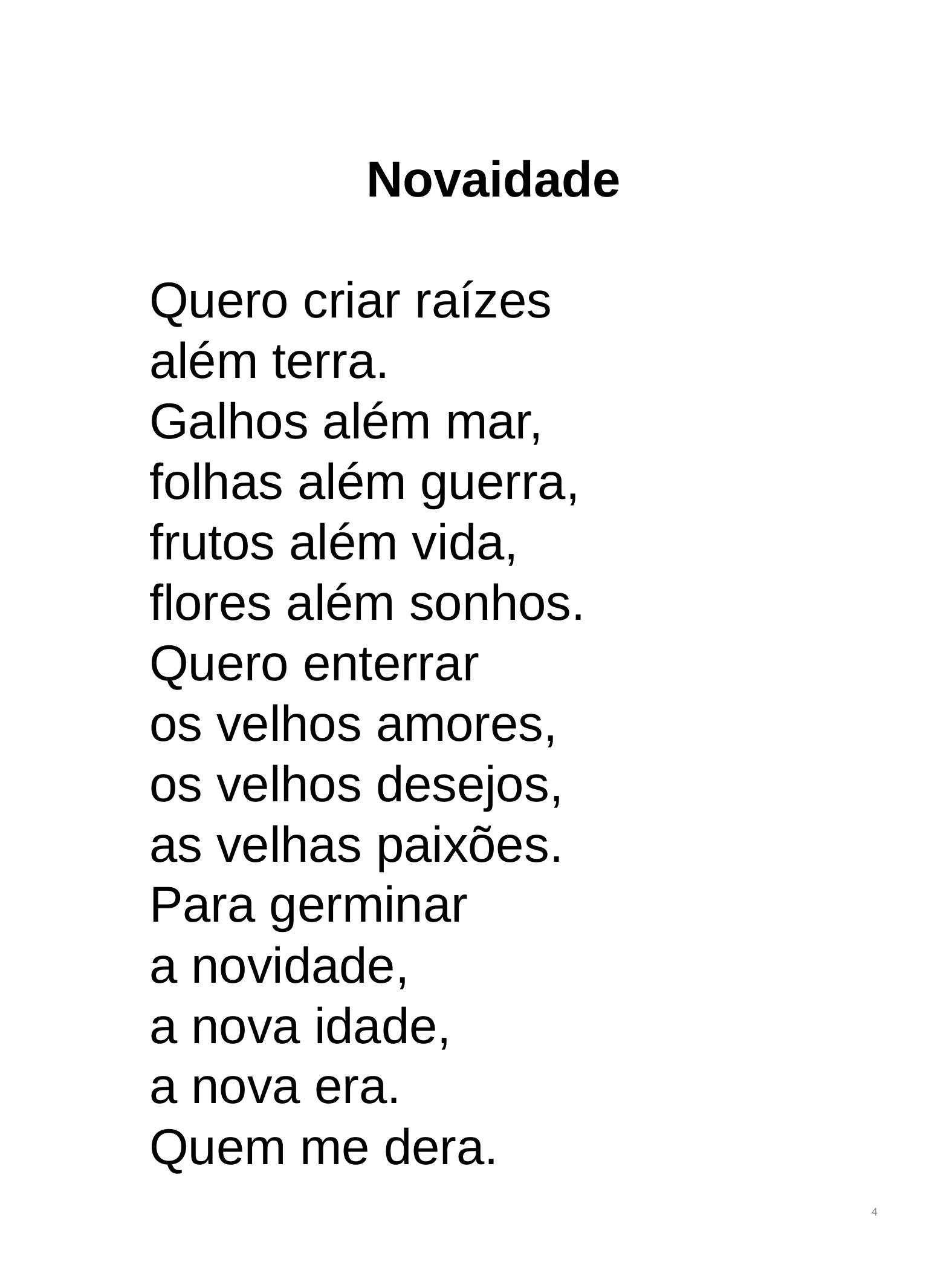

Novaidade

Quero criar raízes
além terra.
Galhos além mar,
folhas além guerra,
frutos além vida,
flores além sonhos.
Quero enterrar
os velhos amores,
os velhos desejos,
as velhas paixões.
Para germinar
a novidade,
a nova idade,
a nova era.
Quem me dera.
4